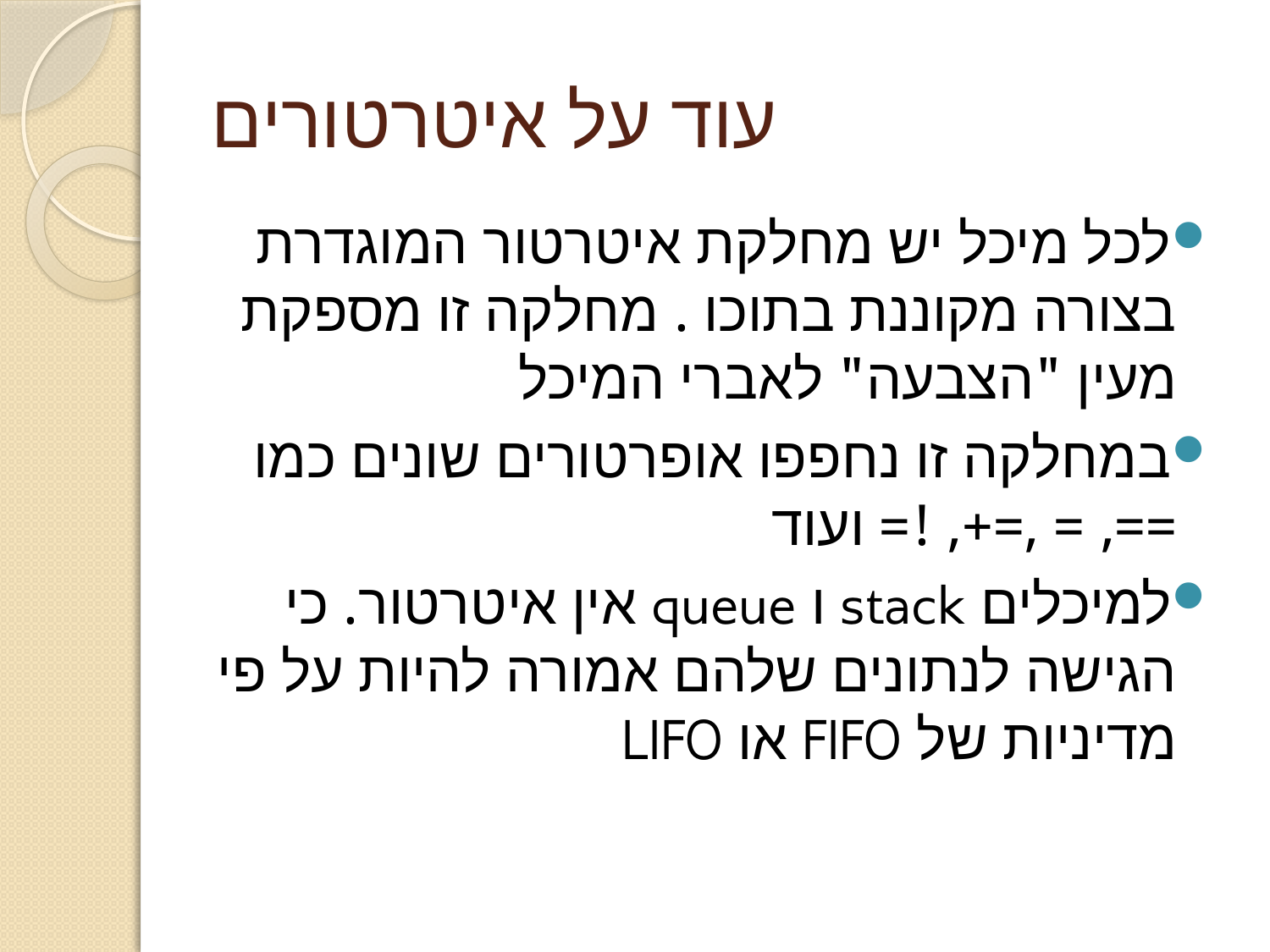

# עוד על איטרטורים
לכל מיכל יש מחלקת איטרטור המוגדרת בצורה מקוננת בתוכו . מחלקה זו מספקת מעין "הצבעה" לאברי המיכל
במחלקה זו נחפפו אופרטורים שונים כמו ==, = ,=+, != ועוד
למיכלים stack ו queue אין איטרטור. כי הגישה לנתונים שלהם אמורה להיות על פי מדיניות של FIFO או LIFO